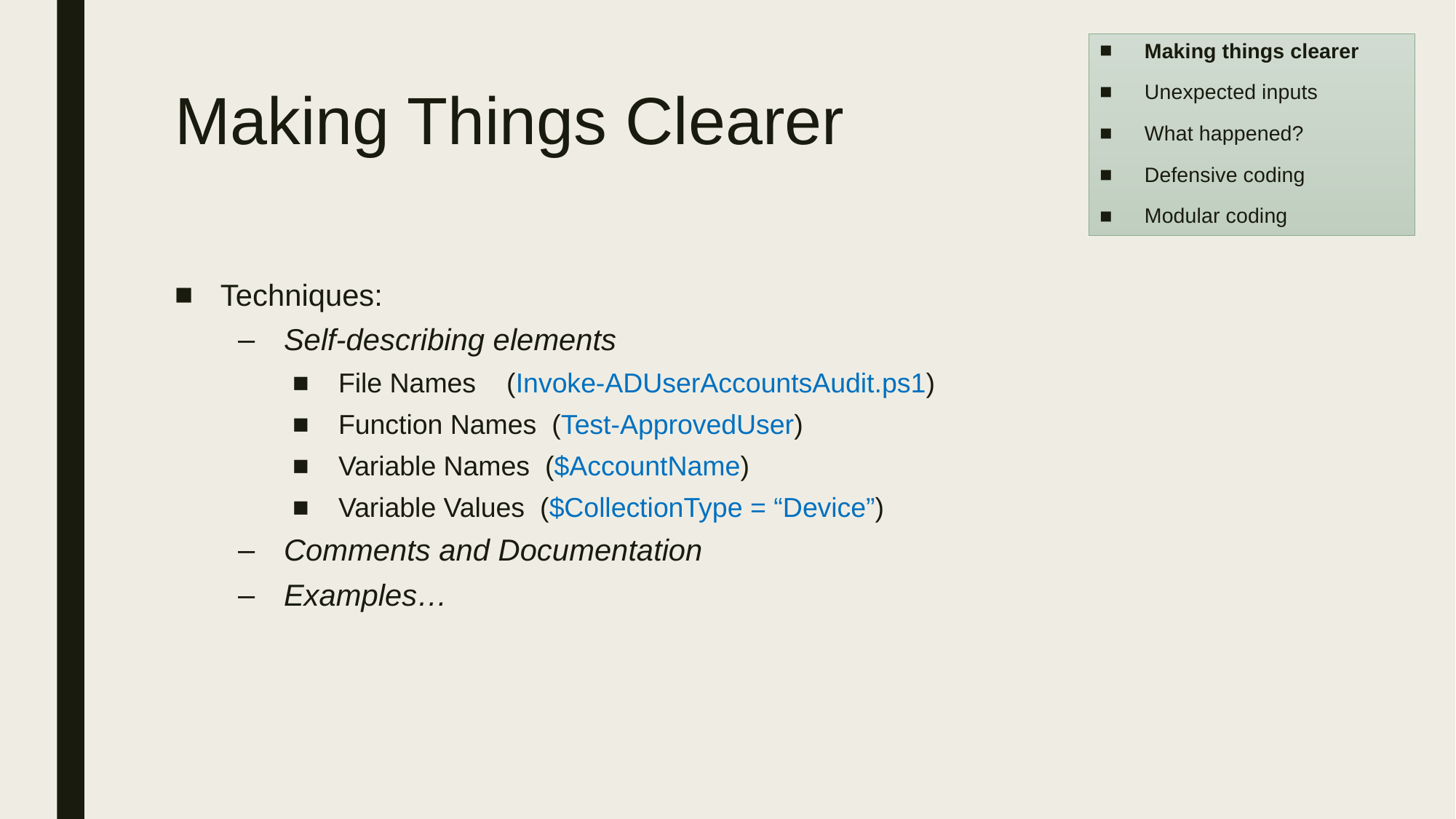

Making things clearer
Unexpected inputs
What happened?
Defensive coding
Modular coding
# Making Things Clearer
Techniques:
Self-describing elements
File Names    (Invoke-ADUserAccountsAudit.ps1)
Function Names  (Test-ApprovedUser)
Variable Names  ($AccountName)
Variable Values  ($CollectionType = “Device”)
Comments and Documentation
Examples…